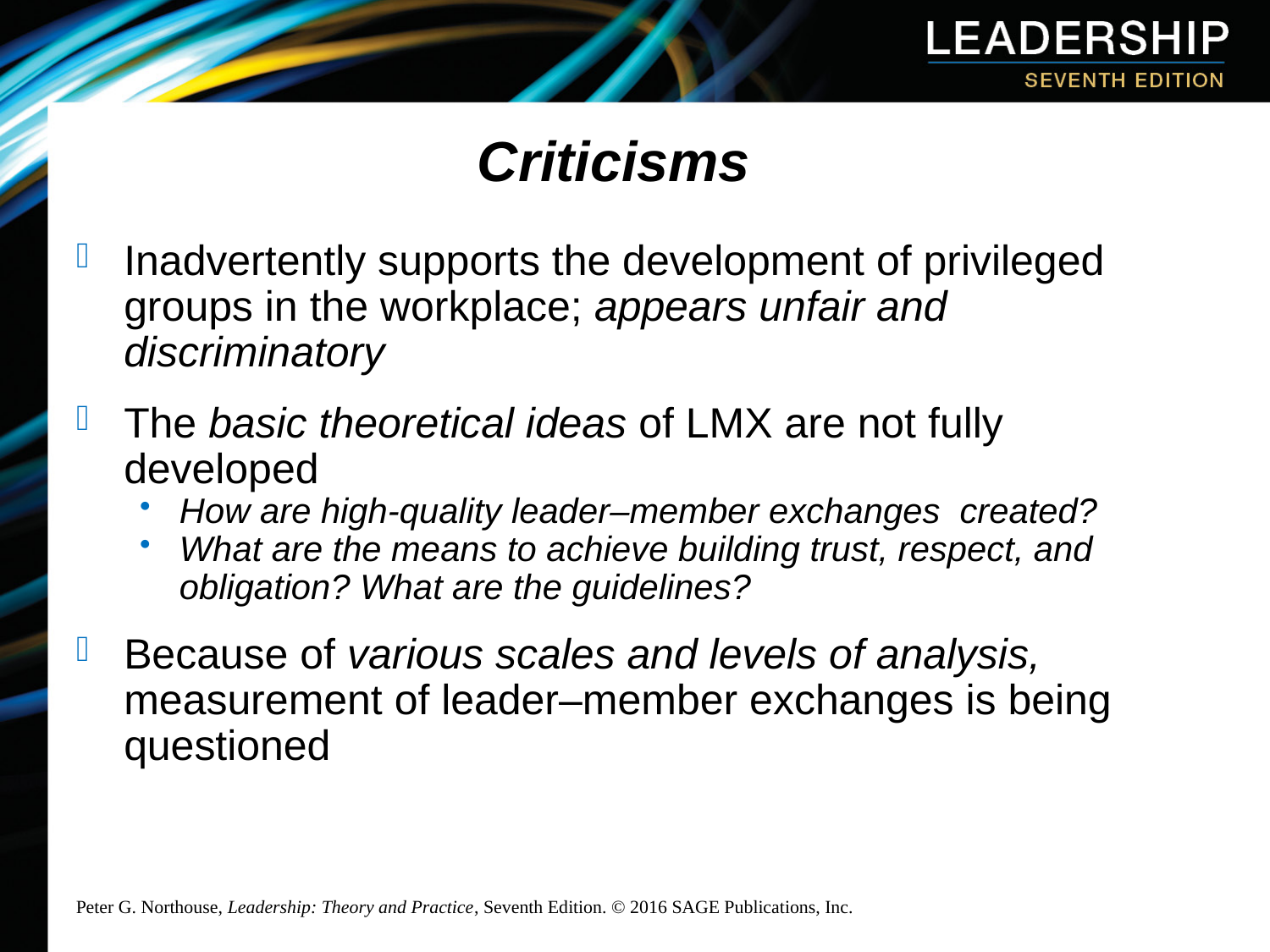

# Criticisms
Inadvertently supports the development of privileged groups in the workplace; appears unfair and discriminatory
The basic theoretical ideas of LMX are not fully developed
How are high-quality leader–member exchanges  created?
What are the means to achieve building trust, respect, and obligation? What are the guidelines?
Because of various scales and levels of analysis, measurement of leader–member exchanges is being questioned
Peter G. Northouse, Leadership: Theory and Practice, Seventh Edition. © 2016 SAGE Publications, Inc.